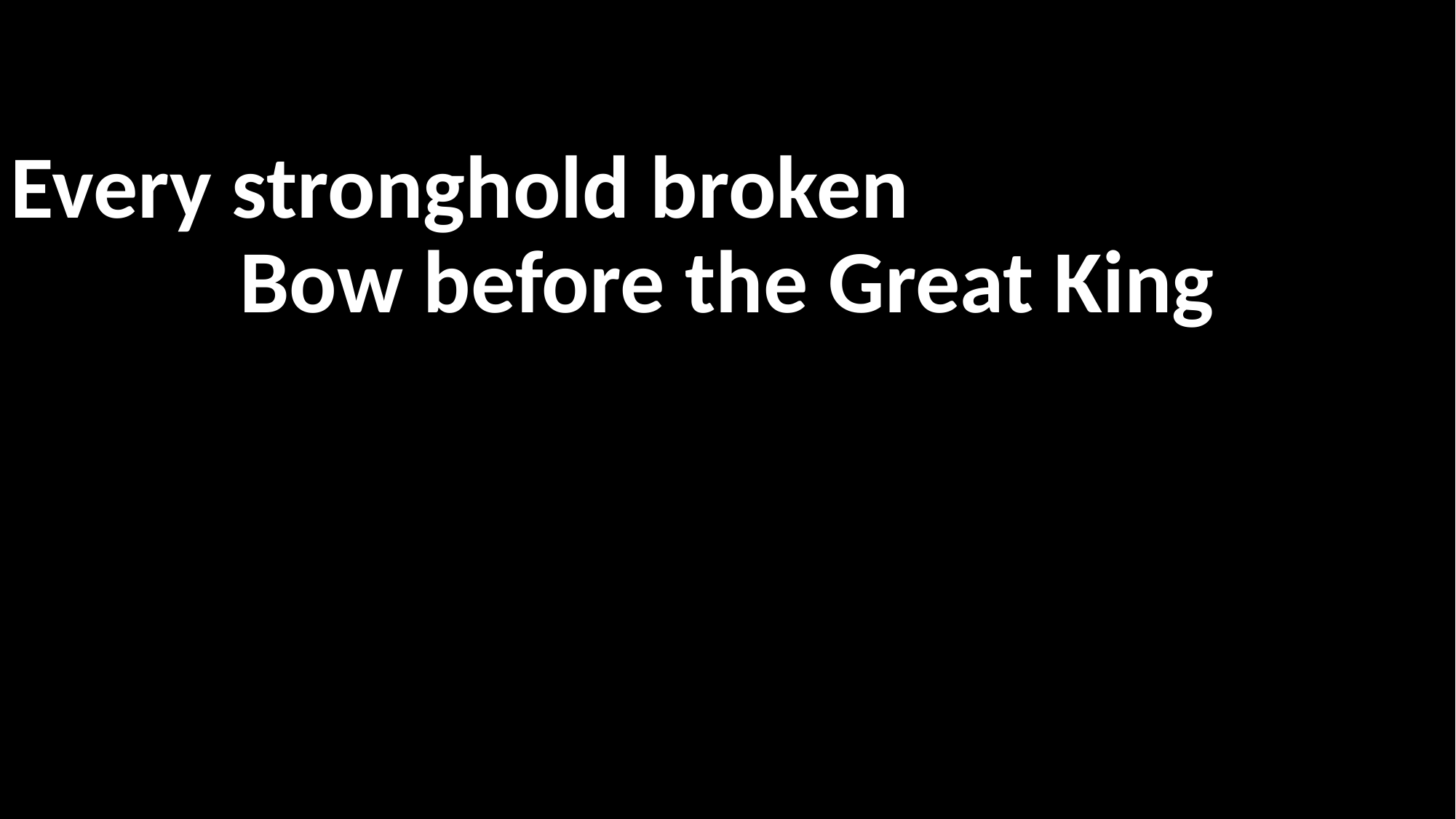

#
Every stronghold broken
Bow before the Great King